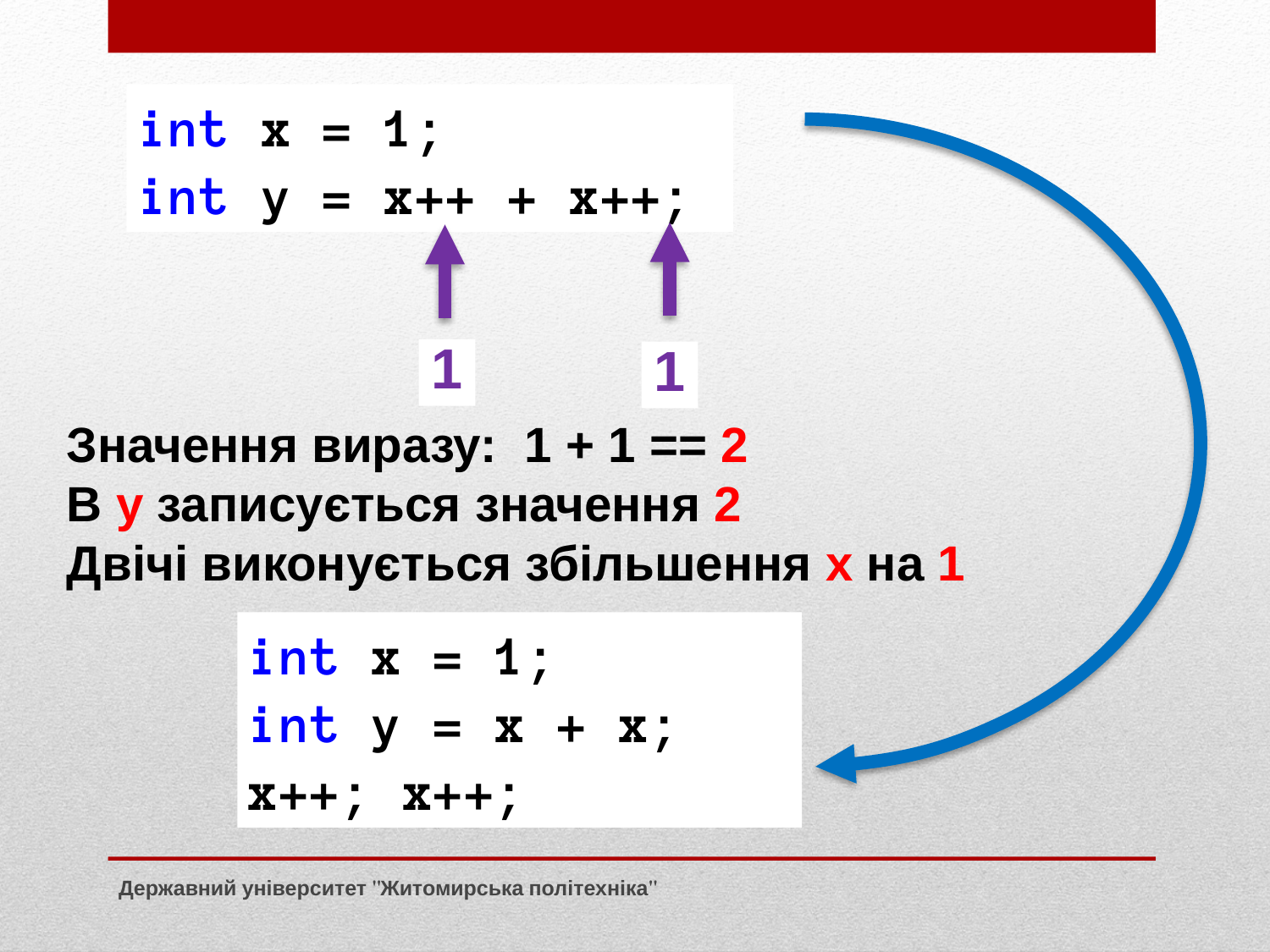

int x = 1;
int y = x++ + x++;
1
1

Значення виразу:  1 + 1 == 2
В y записується значення 2
Двічі виконується збільшення x на 1

int x = 1;
int y = x + x;
x++; x++;
Державний університет "Житомирська політехніка"